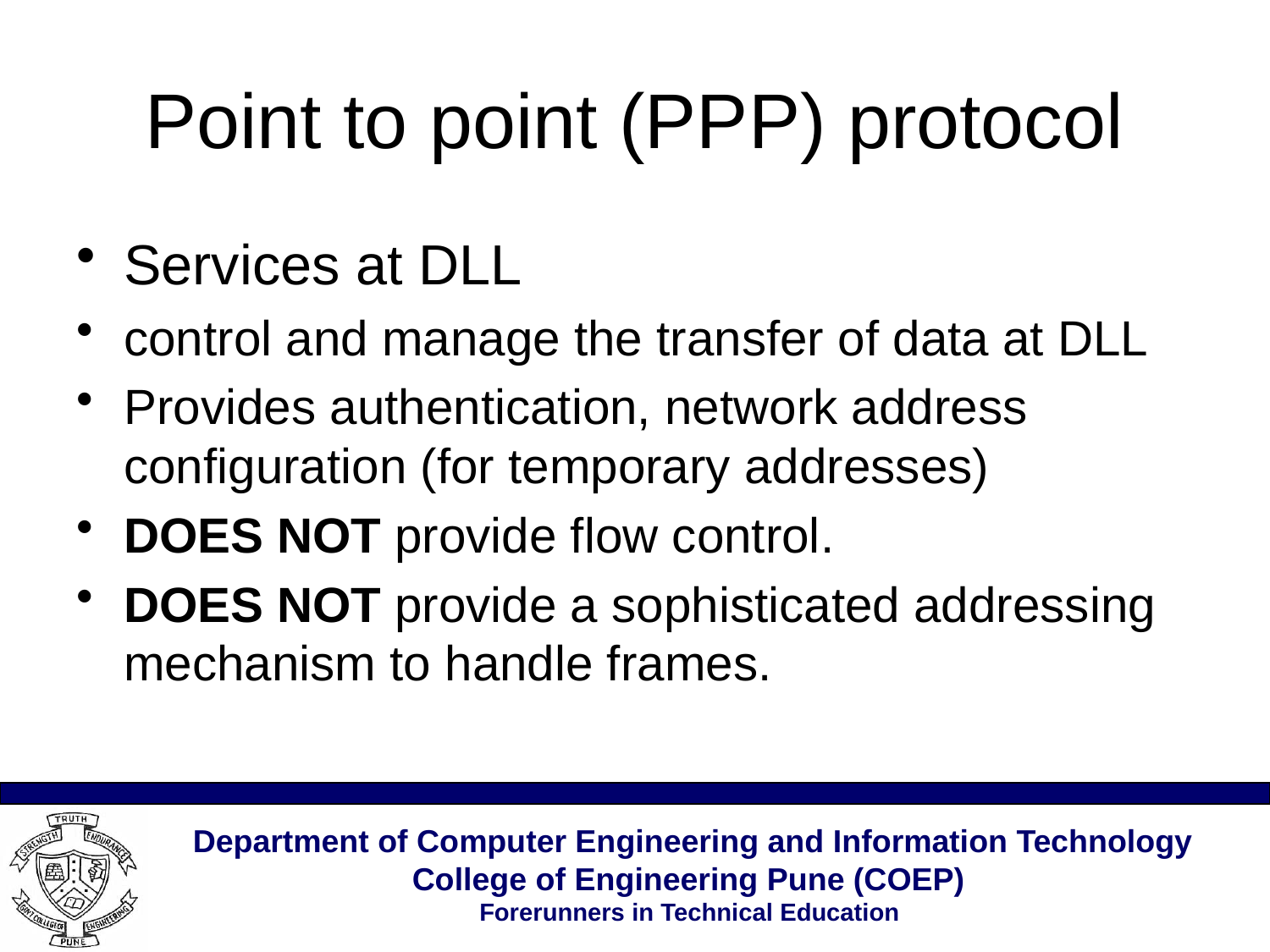

# Point to point (PPP) protocol
Services at DLL
control and manage the transfer of data at DLL
Provides authentication, network address configuration (for temporary addresses)
DOES NOT provide flow control.
DOES NOT provide a sophisticated addressing mechanism to handle frames.